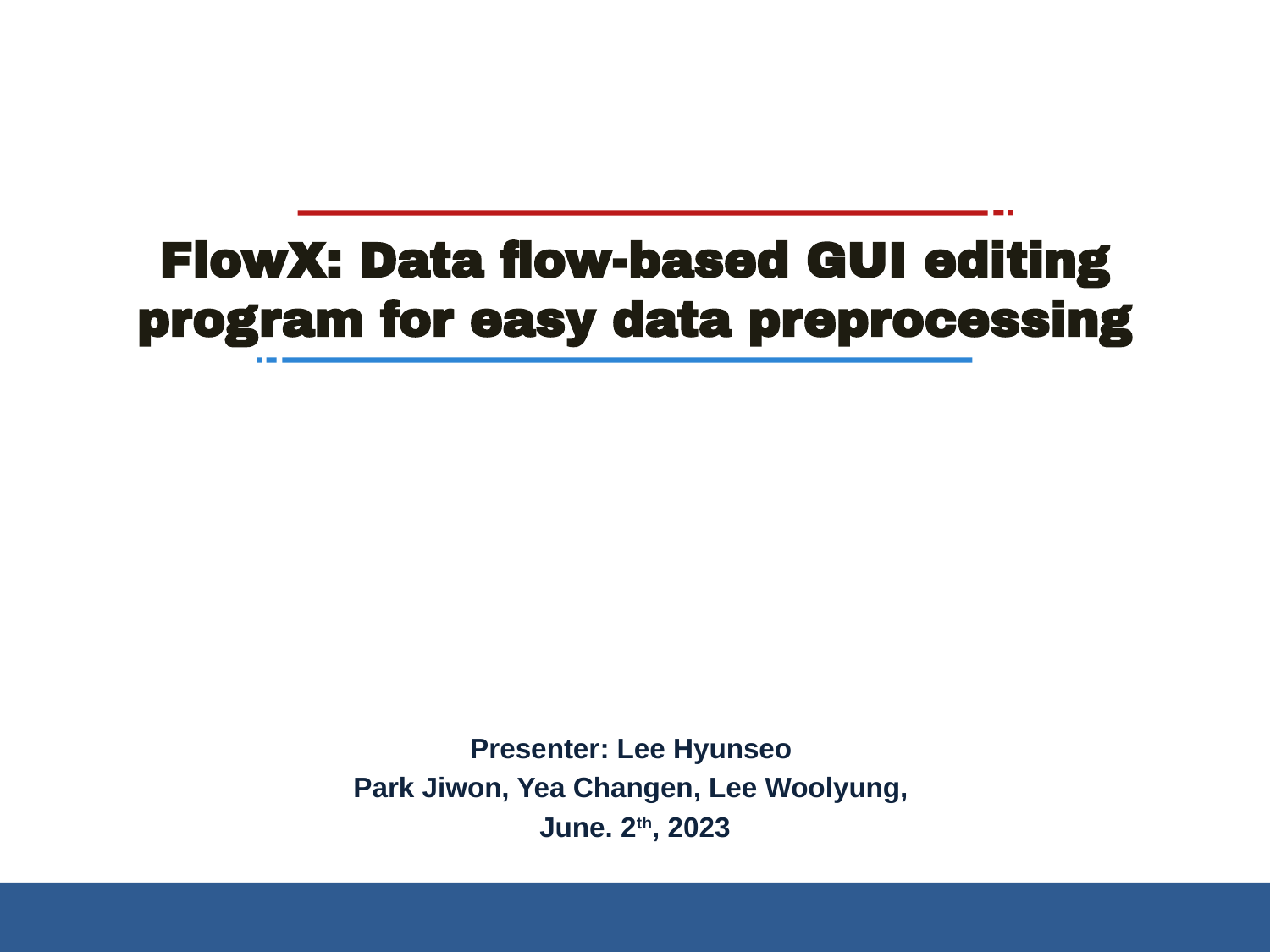

# FlowX: Data flow-based GUI editing program for easy data preprocessing
Presenter: Lee Hyunseo
Park Jiwon, Yea Changen, Lee Woolyung,
June. 2th, 2023